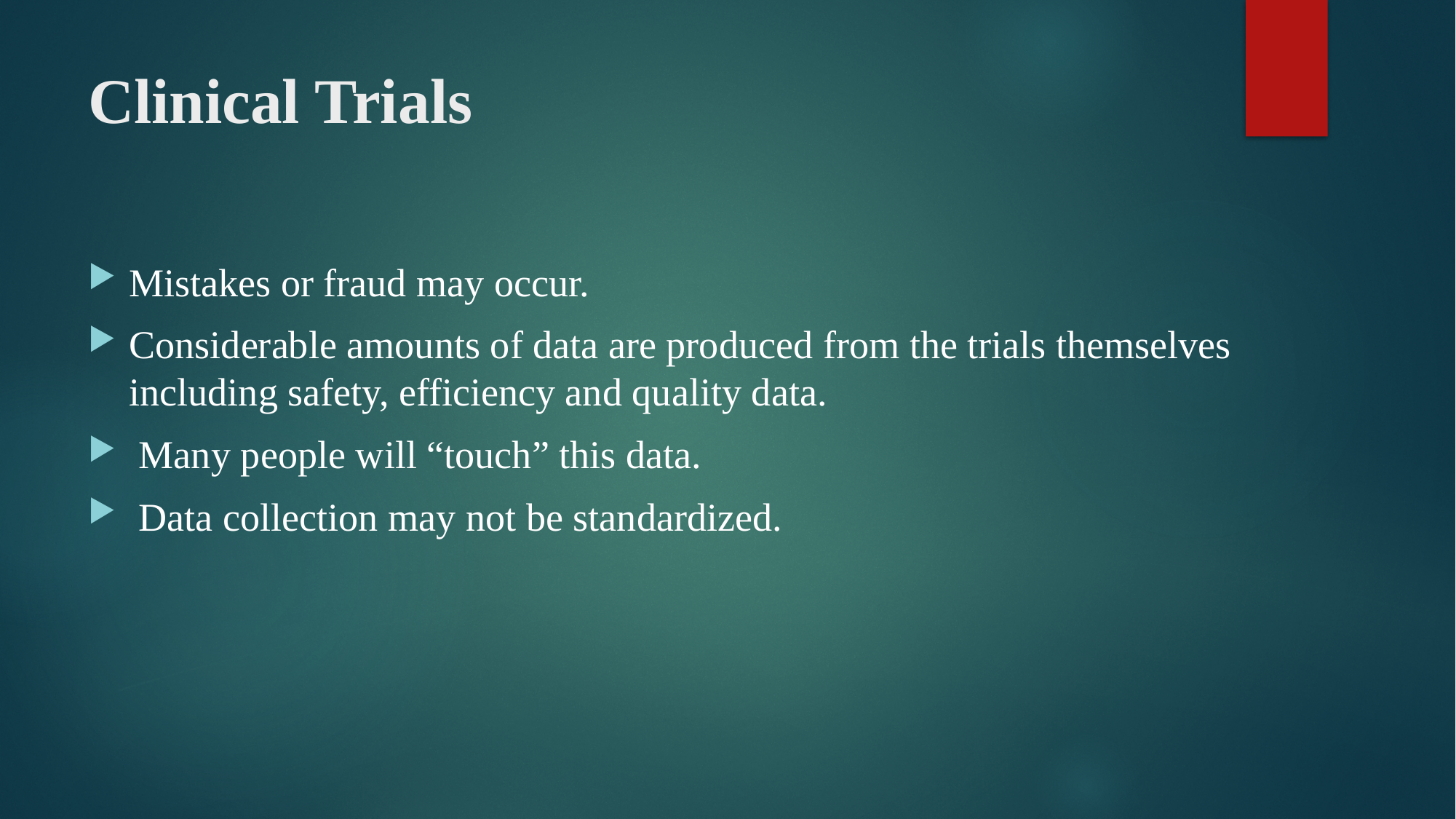

# Clinical Trials
Mistakes or fraud may occur.
Considerable amounts of data are produced from the trials themselves including safety, efficiency and quality data.
 Many people will “touch” this data.
 Data collection may not be standardized.